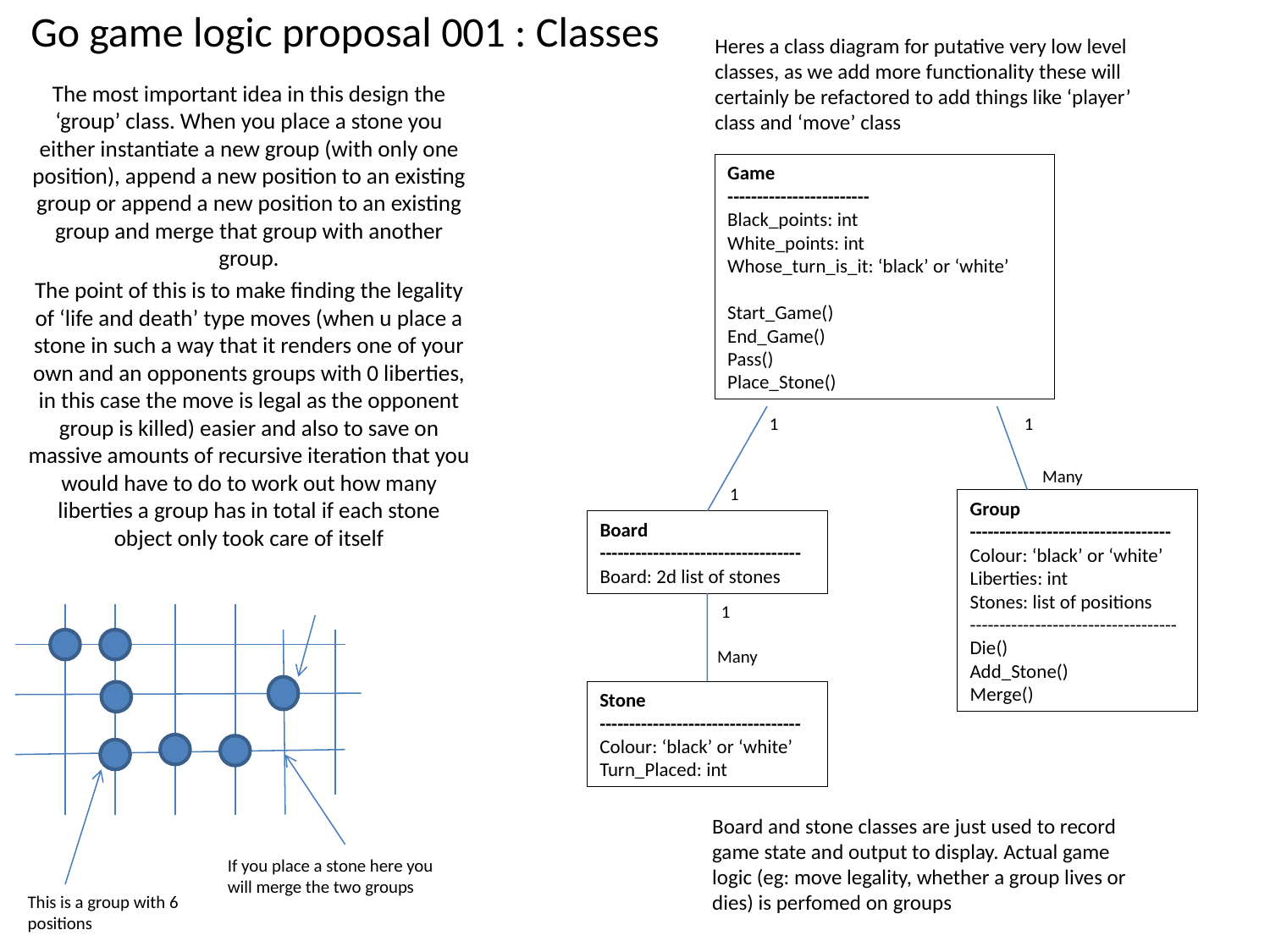

# Go game logic proposal 001 : Classes
Heres a class diagram for putative very low level classes, as we add more functionality these will certainly be refactored to add things like ‘player’ class and ‘move’ class
The most important idea in this design the ‘group’ class. When you place a stone you either instantiate a new group (with only one position), append a new position to an existing group or append a new position to an existing group and merge that group with another group.
The point of this is to make finding the legality of ‘life and death’ type moves (when u place a stone in such a way that it renders one of your own and an opponents groups with 0 liberties, in this case the move is legal as the opponent group is killed) easier and also to save on massive amounts of recursive iteration that you would have to do to work out how many liberties a group has in total if each stone object only took care of itself
Game
------------------------
Black_points: int
White_points: int
Whose_turn_is_it: ‘black’ or ‘white’

Start_Game()
End_Game()
Pass()
Place_Stone()
1
1
Many
1
Group
----------------------------------
Colour: ‘black’ or ‘white’
Liberties: int
Stones: list of positions
-----------------------------------
Die()
Add_Stone()
Merge()
Board
----------------------------------
Board: 2d list of stones
1

Many

Stone
----------------------------------
Colour: ‘black’ or ‘white’
Turn_Placed: int

Board and stone classes are just used to record game state and output to display. Actual game logic (eg: move legality, whether a group lives or dies) is perfomed on groups
If you place a stone here you will merge the two groups
This is a group with 6 positions